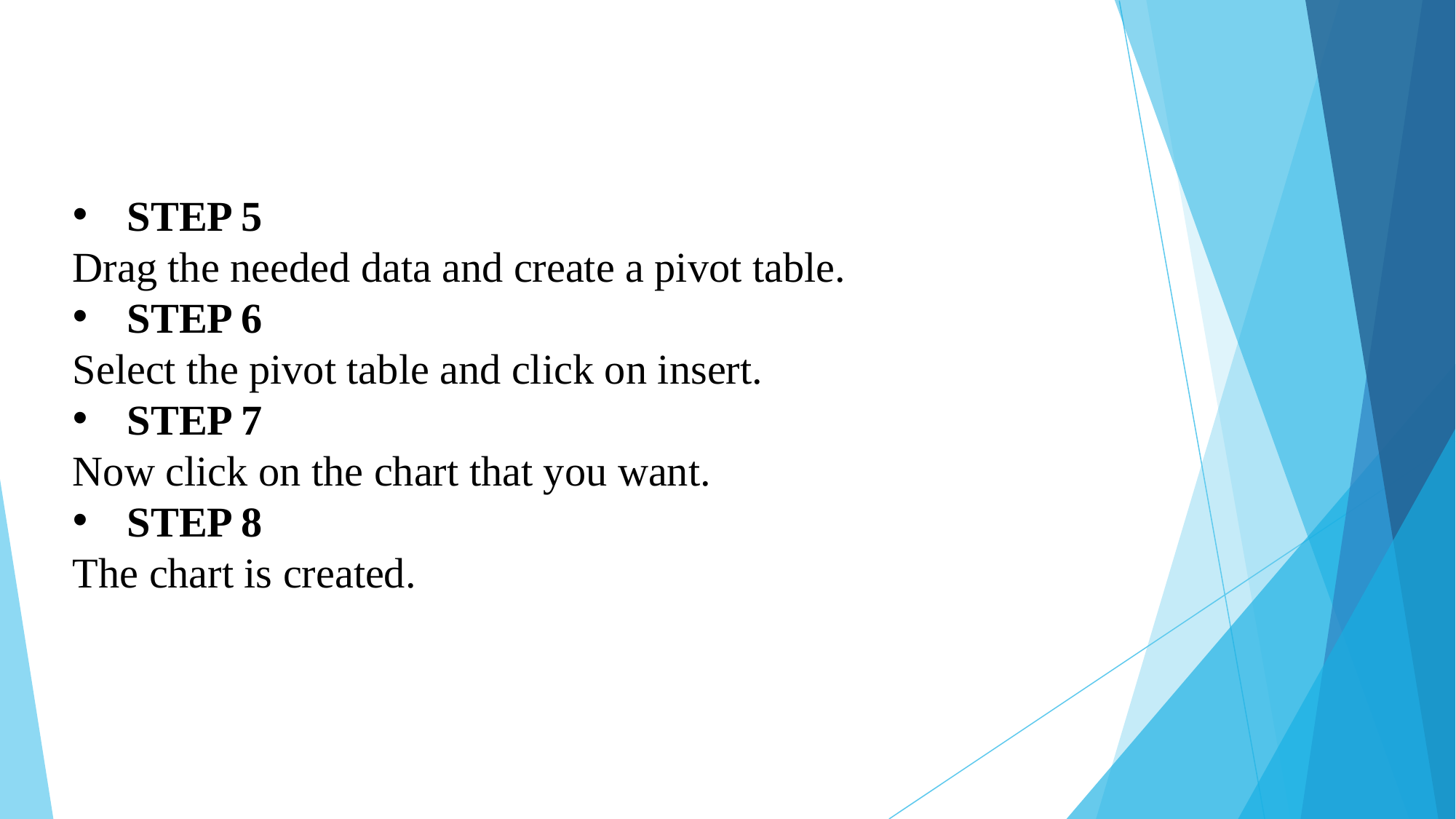

#
STEP 5
Drag the needed data and create a pivot table.
STEP 6
Select the pivot table and click on insert.
STEP 7
Now click on the chart that you want.
STEP 8
The chart is created.